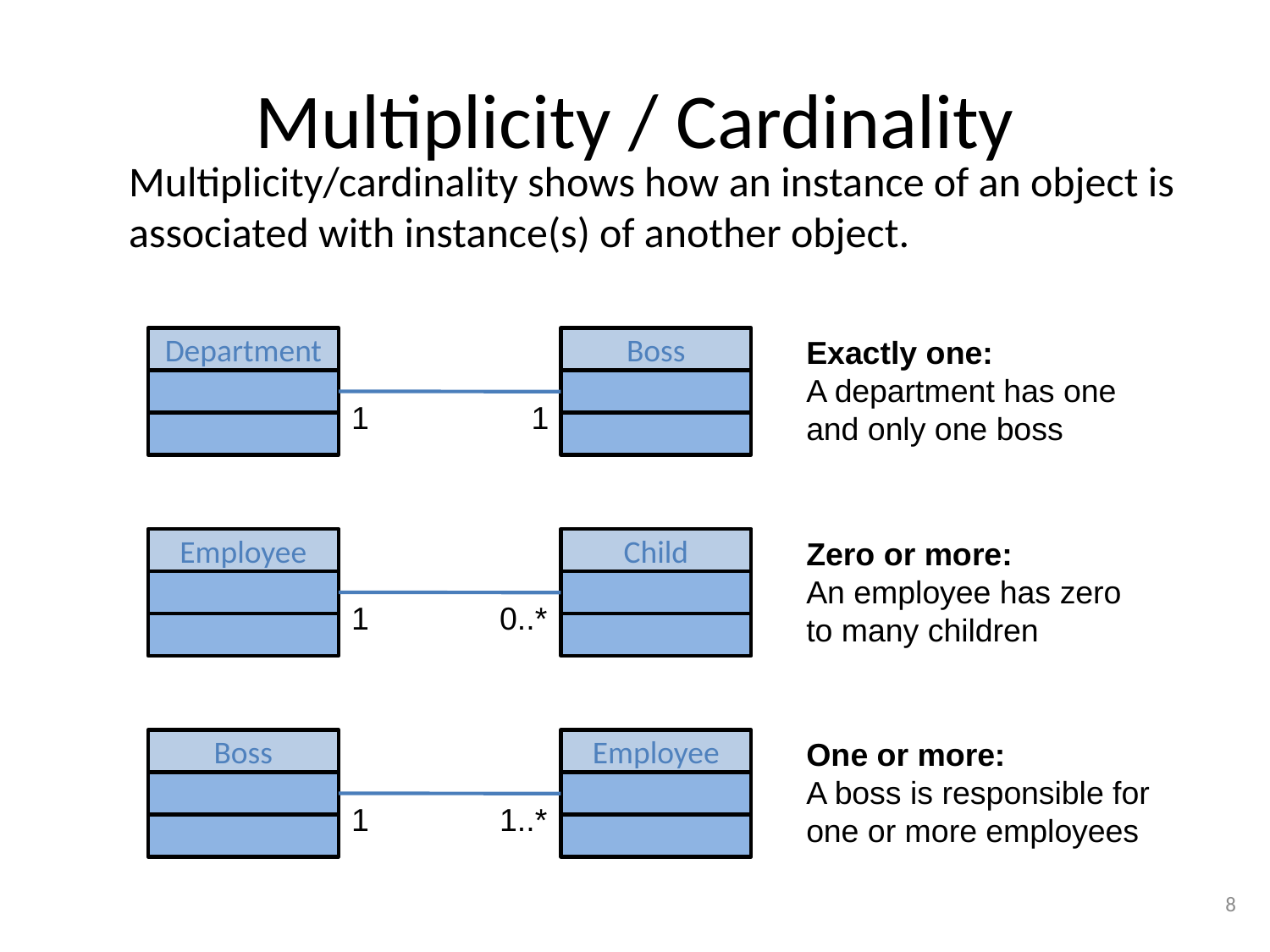

# Multiplicity / Cardinality
Multiplicity/cardinality shows how an instance of an object is associated with instance(s) of another object.
Exactly one:
A department has one and only one boss
Department

Boss

1
1
Zero or more:
An employee has zero to many children
Employee

Child

1
0..*
One or more:
A boss is responsible for one or more employees
Boss

Employee

1
1..*
8